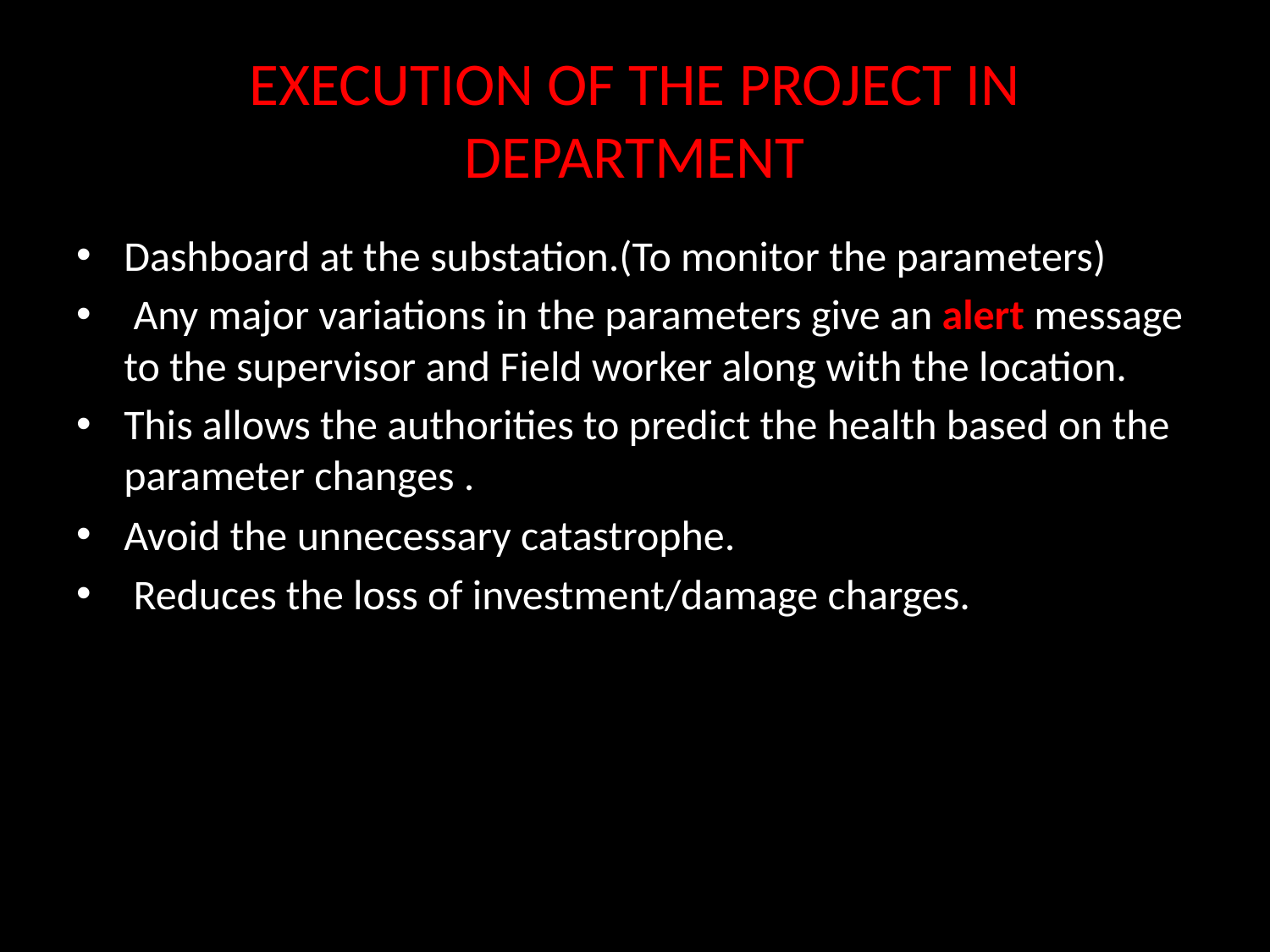

# EXECUTION OF THE PROJECT IN DEPARTMENT
Dashboard at the substation.(To monitor the parameters)
 Any major variations in the parameters give an alert message to the supervisor and Field worker along with the location.
This allows the authorities to predict the health based on the parameter changes .
Avoid the unnecessary catastrophe.
 Reduces the loss of investment/damage charges.